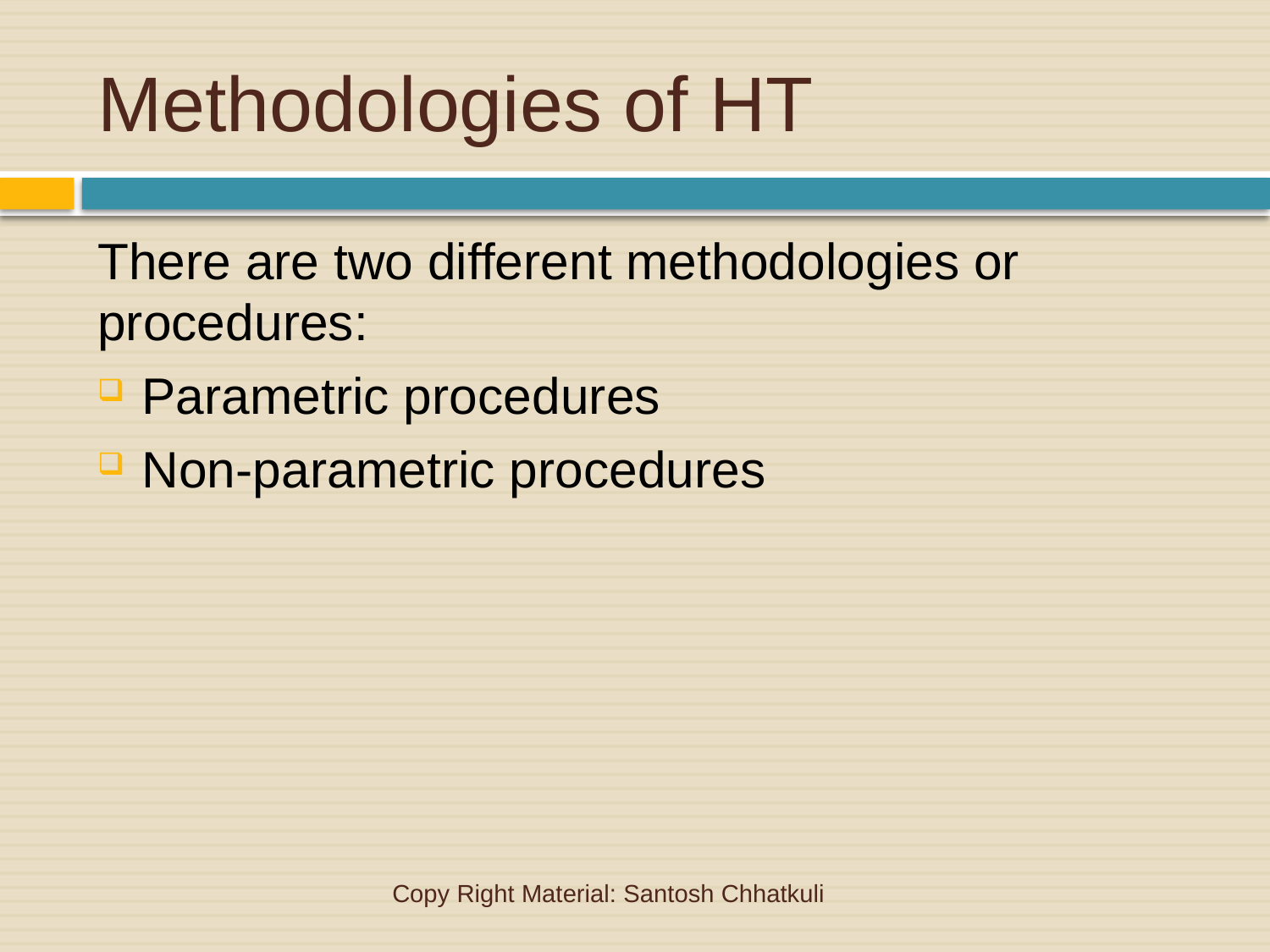

# Methodologies of HT
There are two different methodologies or procedures:
Parametric procedures
Non-parametric procedures
Copy Right Material: Santosh Chhatkuli